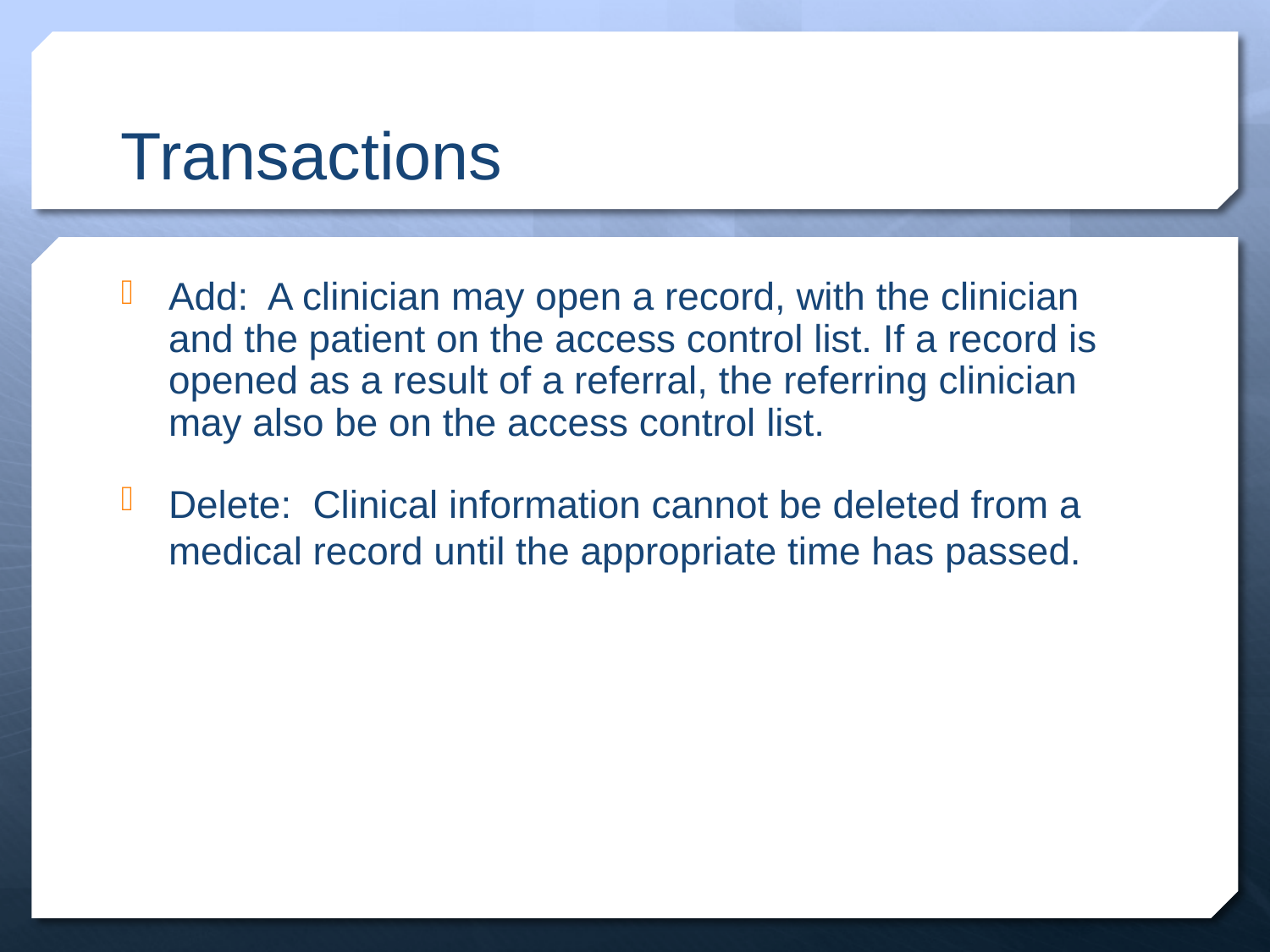

# Transactions
Add:  A clinician may open a record, with the clinician and the patient on the access control list. If a record is opened as a result of a referral, the referring clinician may also be on the access control list.
Delete:  Clinical information cannot be deleted from a medical record until the appropriate time has passed.